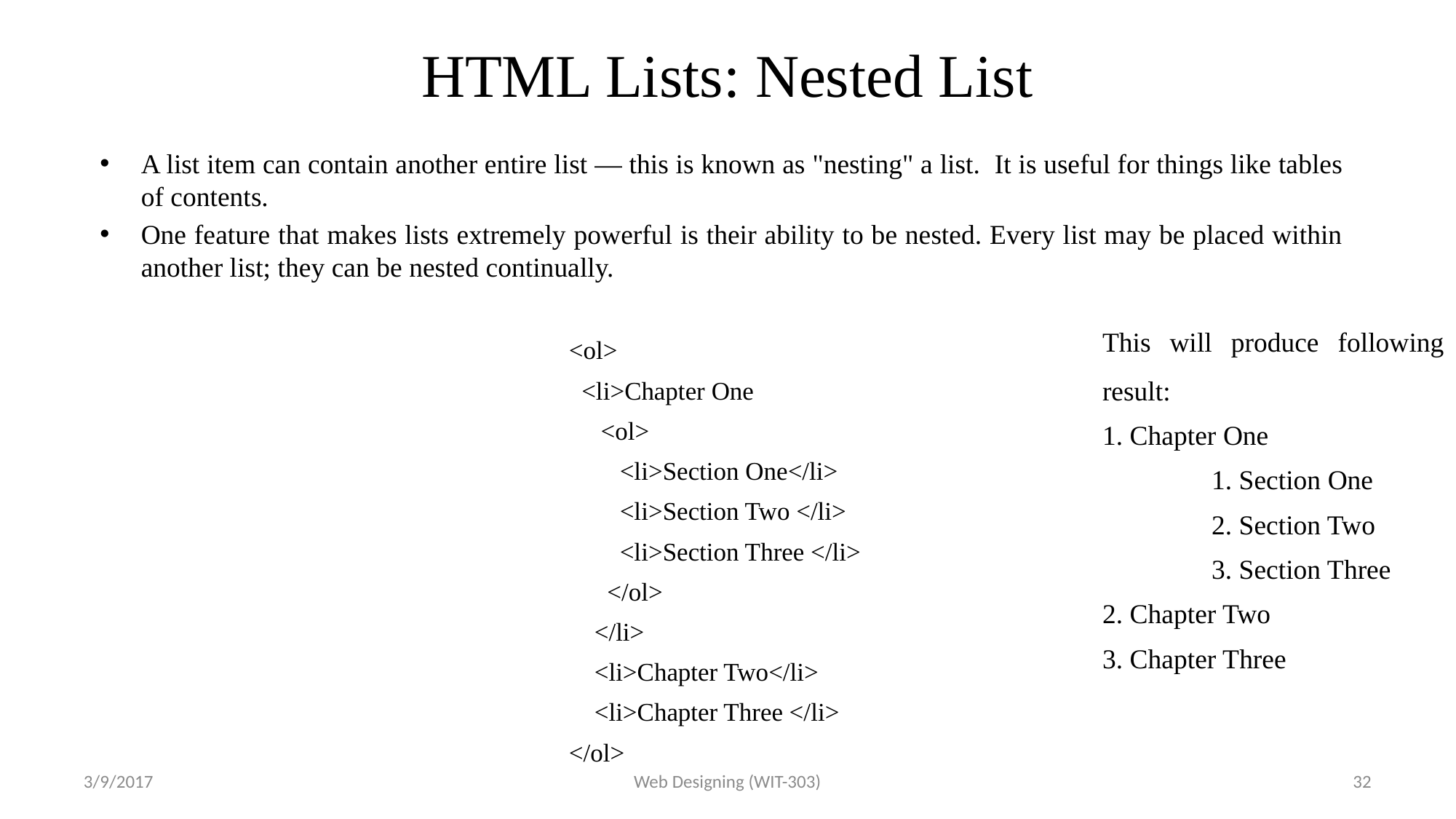

# HTML Lists: Nested List
A list item can contain another entire list — this is known as "nesting" a list.  It is useful for things like tables of contents.
One feature that makes lists extremely powerful is their ability to be nested. Every list may be placed within another list; they can be nested continually.
This will produce following result:
1. Chapter One
	1. Section One
	2. Section Two
	3. Section Three
2. Chapter Two
3. Chapter Three
<ol>
  <li>Chapter One
     <ol>
        <li>Section One</li>
        <li>Section Two </li>
        <li>Section Three </li>
      </ol>
    </li>
    <li>Chapter Two</li>
    <li>Chapter Three </li>
</ol>
3/9/2017
Web Designing (WIT-303)
32